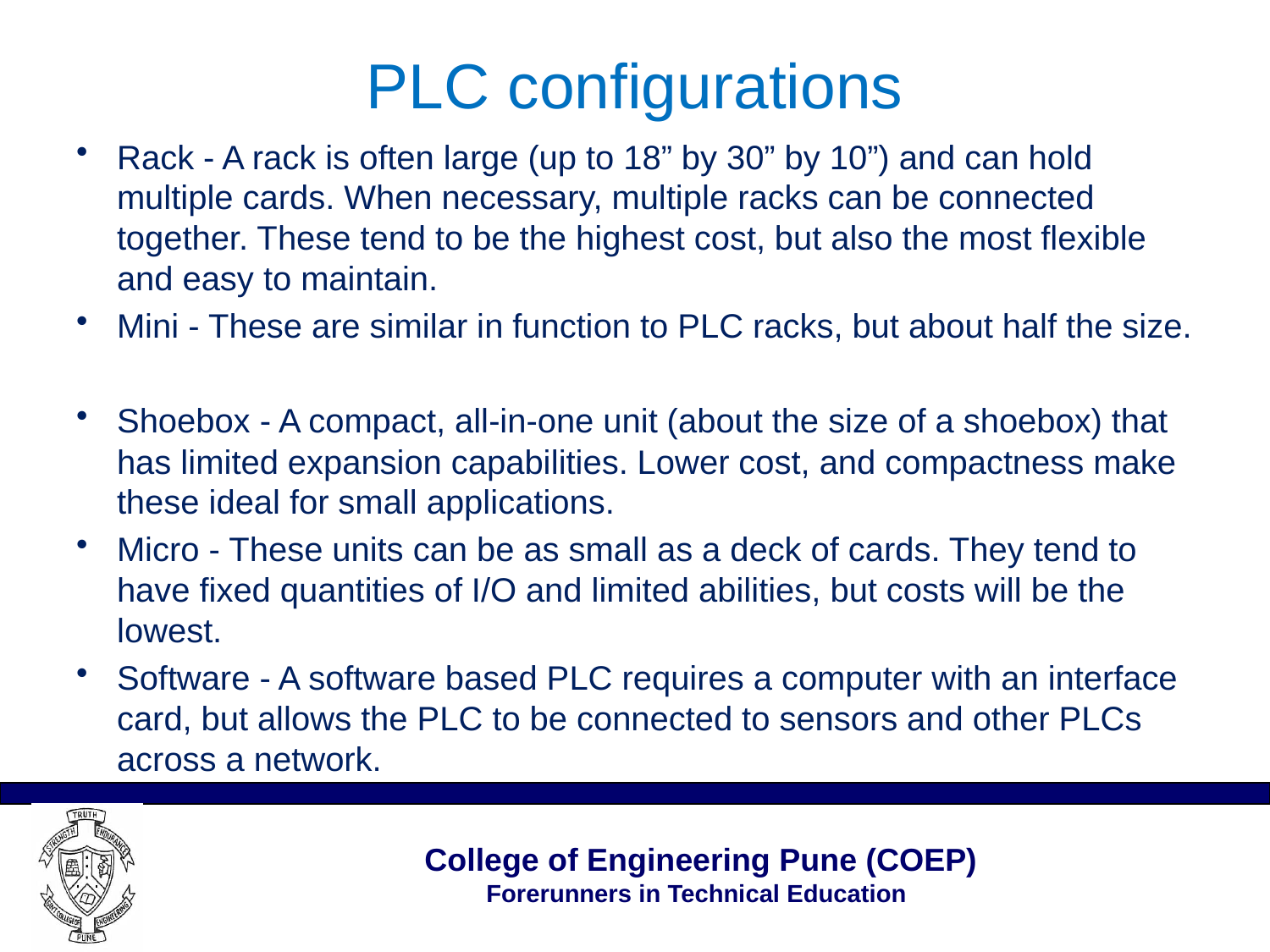

# PLC configurations
Rack - A rack is often large (up to 18” by 30” by 10”) and can hold multiple cards. When necessary, multiple racks can be connected together. These tend to be the highest cost, but also the most flexible and easy to maintain.
Mini - These are similar in function to PLC racks, but about half the size.

Shoebox - A compact, all-in-one unit (about the size of a shoebox) that has limited expansion capabilities. Lower cost, and compactness make these ideal for small applications.
Micro - These units can be as small as a deck of cards. They tend to have fixed quantities of I/O and limited abilities, but costs will be the lowest.
Software - A software based PLC requires a computer with an interface card, but allows the PLC to be connected to sensors and other PLCs across a network.